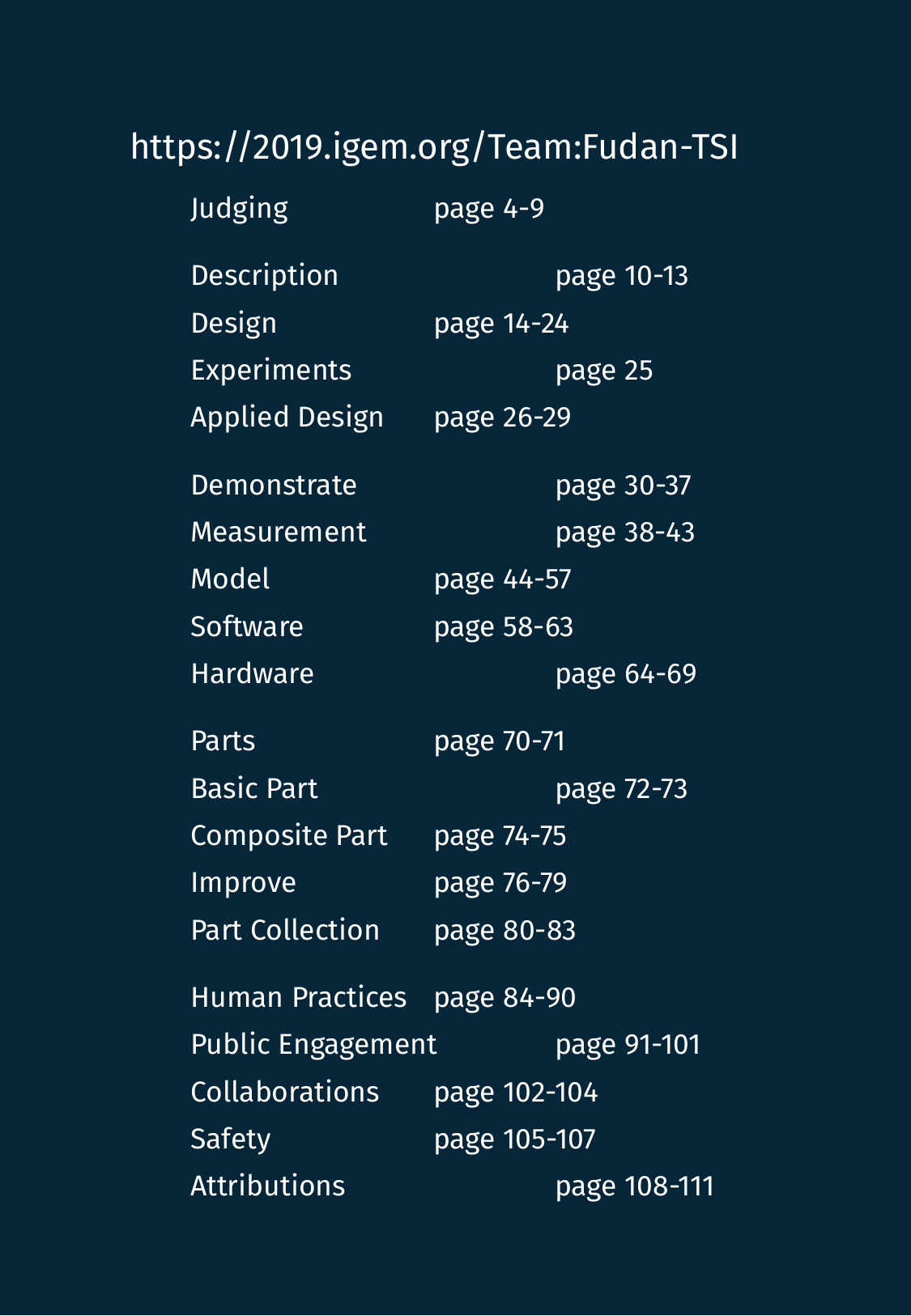

https://2019.igem.org/Team:Fudan-TSI
Judging		page 4-9
Description		page 10-13
Design		page 14-24
Experiments		page 25
Applied Design	page 26-29
Demonstrate		page 30-37
Measurement		page 38-43
Model		page 44-57
Software		page 58-63
Hardware		page 64-69
Parts		page 70-71
Basic Part		page 72-73
Composite Part	page 74-75
Improve		page 76-79
Part Collection	page 80-83
Human Practices	page 84-90
Public Engagement	page 91-101
Collaborations	page 102-104
Safety		page 105-107
Attributions		page 108-111